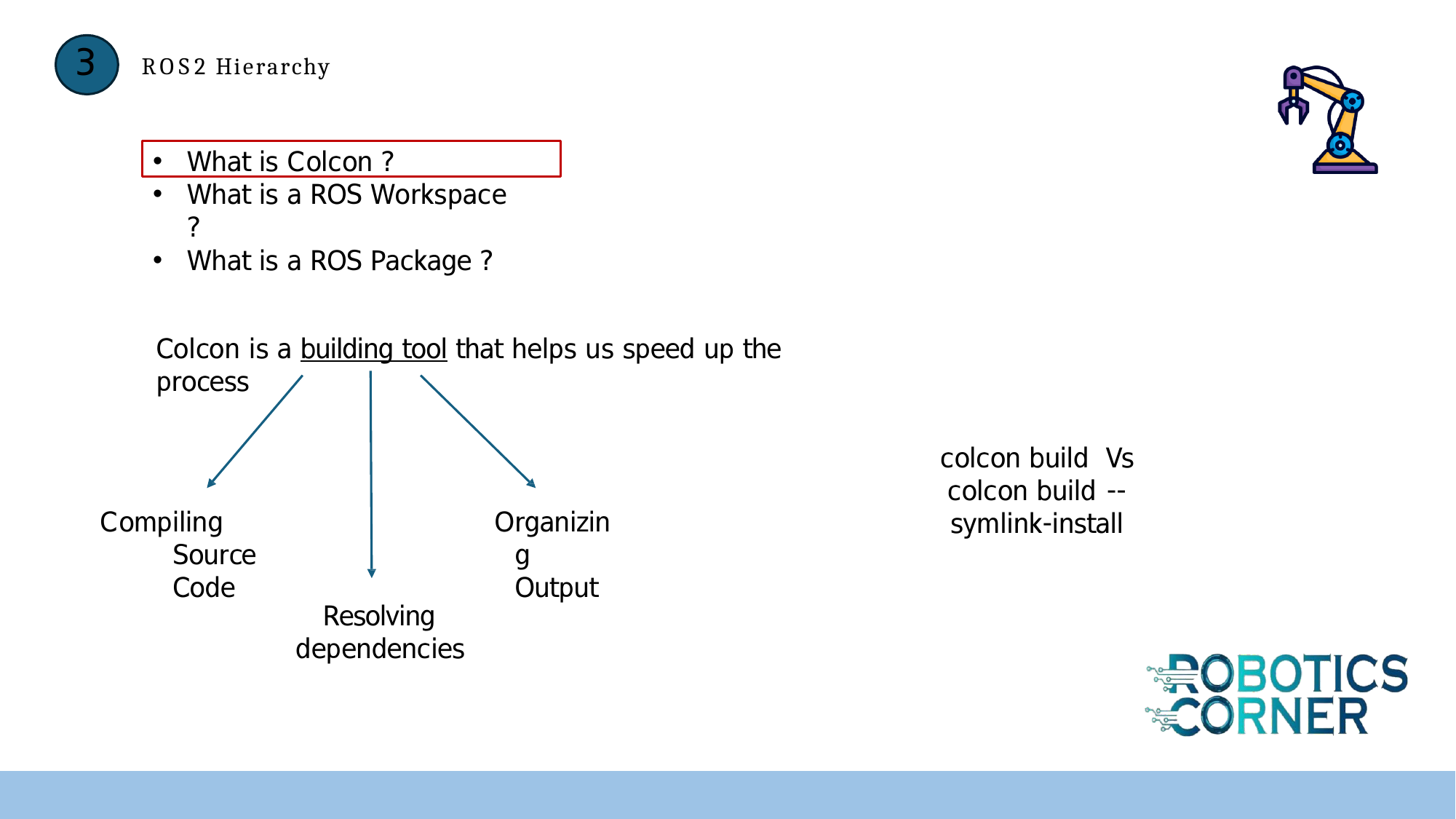

# 3	ROS2 Hierarchy
What is Colcon ?
What is a ROS Workspace ?
What is a ROS Package ?
Colcon is a building tool that helps us speed up the process

colcon build  Vs
colcon build --symlink-install
Compiling Source  Code
Organizing  Output
Resolving  dependencies